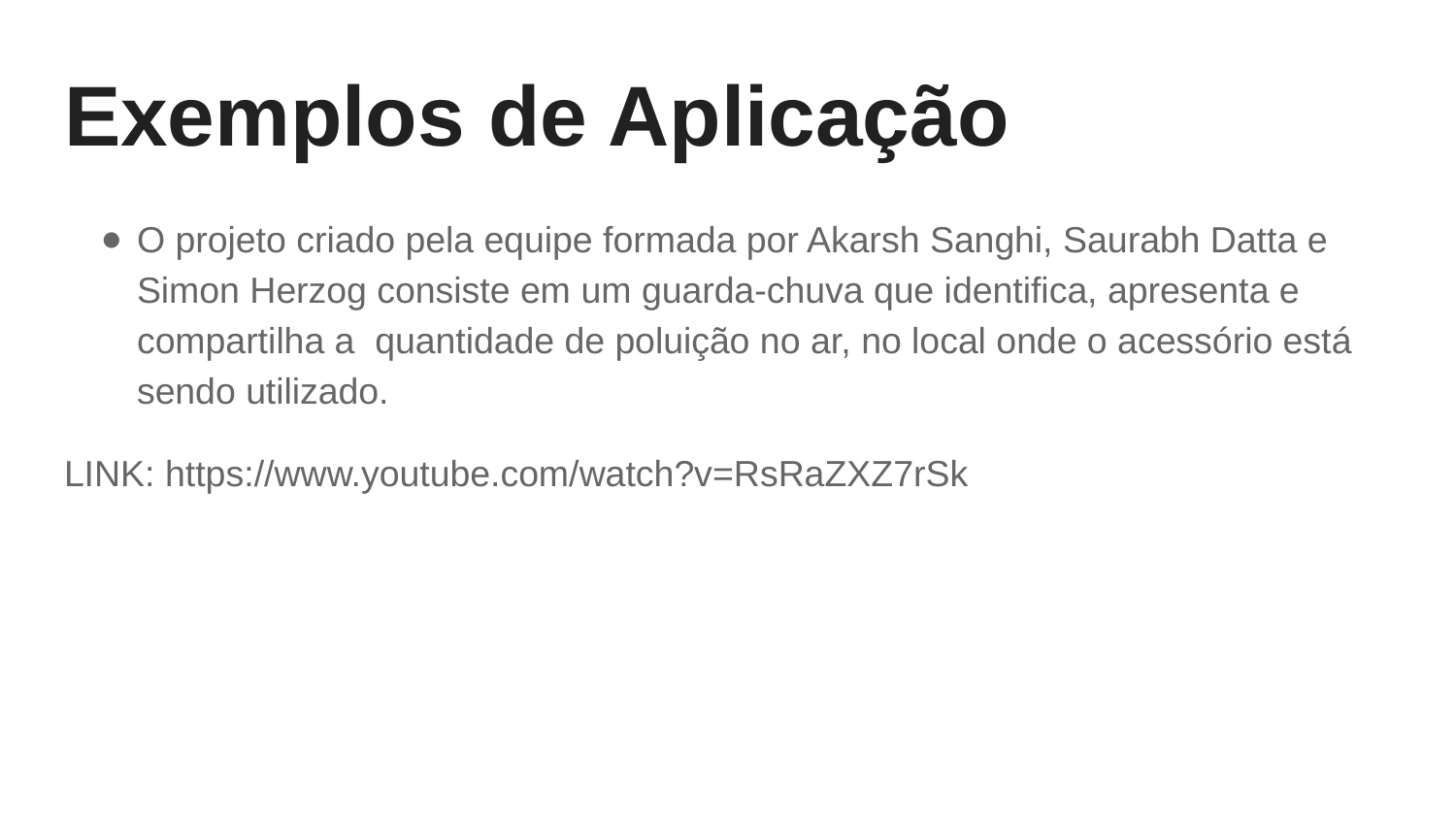

# Exemplos de Aplicação
O projeto criado pela equipe formada por Akarsh Sanghi, Saurabh Datta e Simon Herzog consiste em um guarda-chuva que identifica, apresenta e compartilha a  quantidade de poluição no ar, no local onde o acessório está sendo utilizado.
LINK: https://www.youtube.com/watch?v=RsRaZXZ7rSk